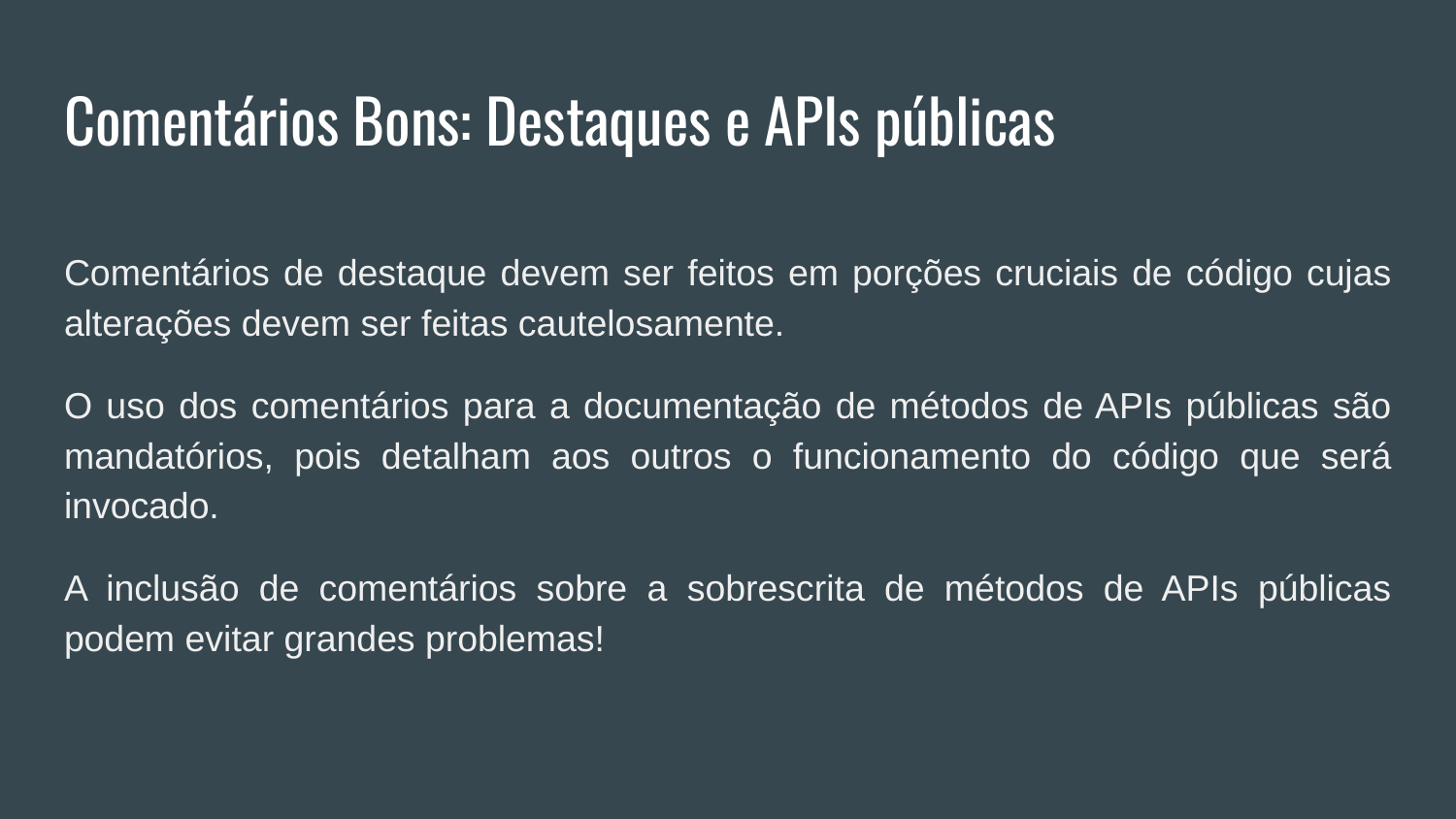

# Comentários Bons: Destaques e APIs públicas
Comentários de destaque devem ser feitos em porções cruciais de código cujas alterações devem ser feitas cautelosamente.
O uso dos comentários para a documentação de métodos de APIs públicas são mandatórios, pois detalham aos outros o funcionamento do código que será invocado.
A inclusão de comentários sobre a sobrescrita de métodos de APIs públicas podem evitar grandes problemas!